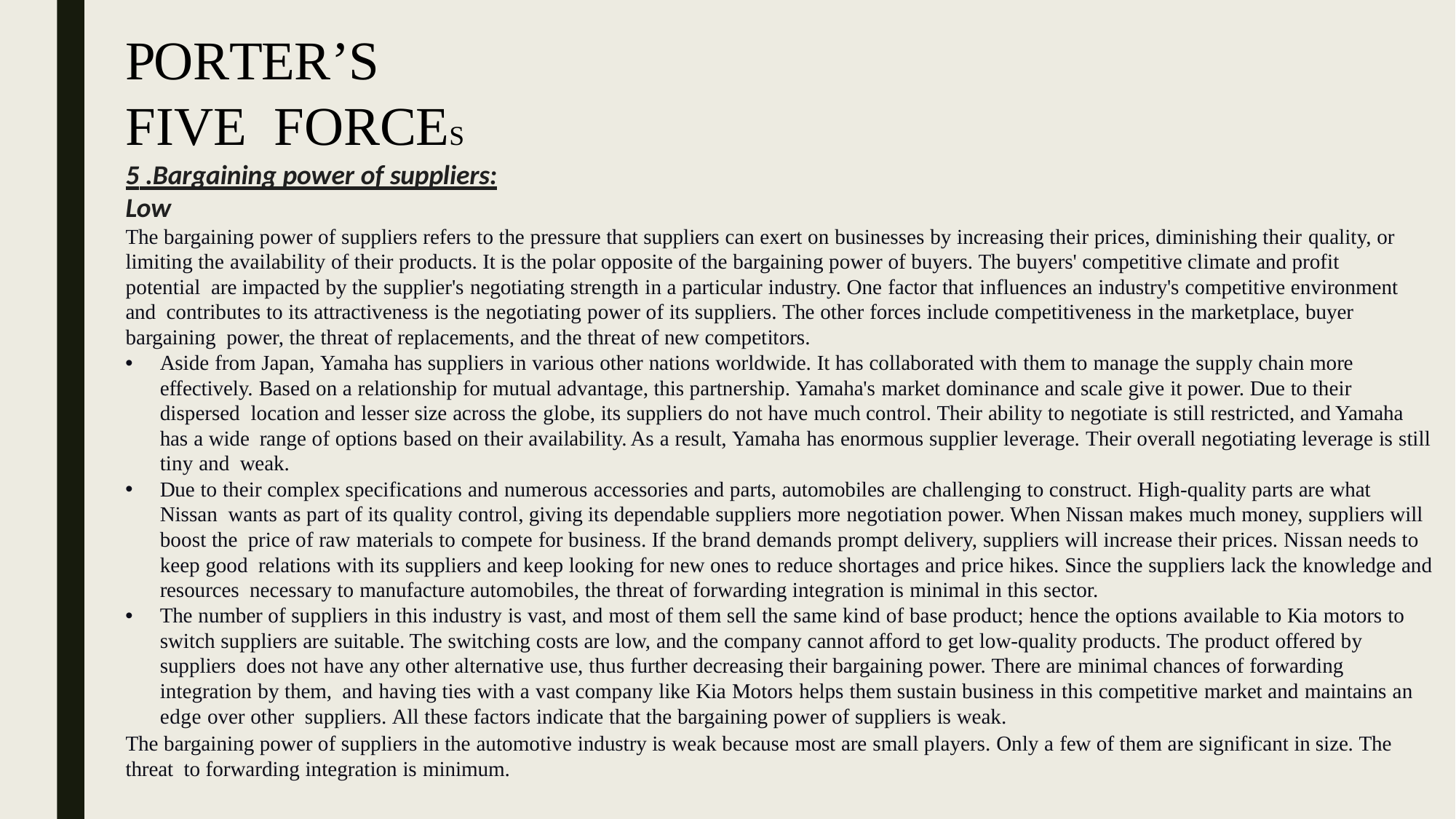

# PORTER’S FIVE  FORCES
5 .Bargaining power of suppliers: Low
The bargaining power of suppliers refers to the pressure that suppliers can exert on businesses by increasing their prices, diminishing their quality, or  limiting the availability of their products. It is the polar opposite of the bargaining power of buyers. The buyers' competitive climate and profit potential  are impacted by the supplier's negotiating strength in a particular industry. One factor that influences an industry's competitive environment and  contributes to its attractiveness is the negotiating power of its suppliers. The other forces include competitiveness in the marketplace, buyer bargaining  power, the threat of replacements, and the threat of new competitors.
Aside from Japan, Yamaha has suppliers in various other nations worldwide. It has collaborated with them to manage the supply chain more  effectively. Based on a relationship for mutual advantage, this partnership. Yamaha's market dominance and scale give it power. Due to their dispersed  location and lesser size across the globe, its suppliers do not have much control. Their ability to negotiate is still restricted, and Yamaha has a wide  range of options based on their availability. As a result, Yamaha has enormous supplier leverage. Their overall negotiating leverage is still tiny and  weak.
Due to their complex specifications and numerous accessories and parts, automobiles are challenging to construct. High-quality parts are what Nissan  wants as part of its quality control, giving its dependable suppliers more negotiation power. When Nissan makes much money, suppliers will boost the  price of raw materials to compete for business. If the brand demands prompt delivery, suppliers will increase their prices. Nissan needs to keep good  relations with its suppliers and keep looking for new ones to reduce shortages and price hikes. Since the suppliers lack the knowledge and resources  necessary to manufacture automobiles, the threat of forwarding integration is minimal in this sector.
The number of suppliers in this industry is vast, and most of them sell the same kind of base product; hence the options available to Kia motors to  switch suppliers are suitable. The switching costs are low, and the company cannot afford to get low-quality products. The product offered by suppliers  does not have any other alternative use, thus further decreasing their bargaining power. There are minimal chances of forwarding integration by them,  and having ties with a vast company like Kia Motors helps them sustain business in this competitive market and maintains an edge over other  suppliers. All these factors indicate that the bargaining power of suppliers is weak.
The bargaining power of suppliers in the automotive industry is weak because most are small players. Only a few of them are significant in size. The threat  to forwarding integration is minimum.